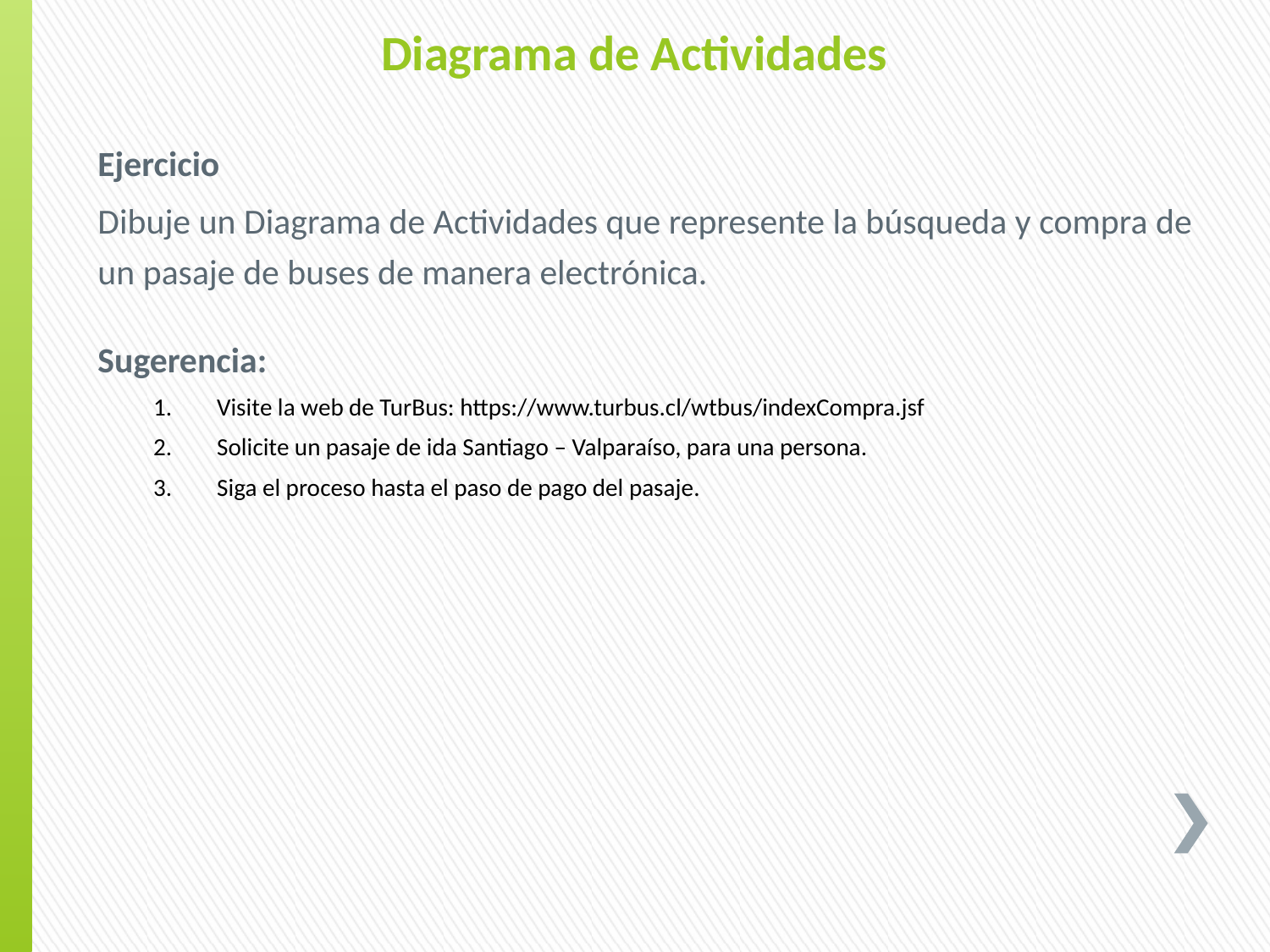

Diagrama de Actividades
Ejercicio
Dibuje un Diagrama de Actividades que represente la búsqueda y compra de un pasaje de buses de manera electrónica.

Sugerencia:
Visite la web de TurBus: https://www.turbus.cl/wtbus/indexCompra.jsf
Solicite un pasaje de ida Santiago – Valparaíso, para una persona.
Siga el proceso hasta el paso de pago del pasaje.